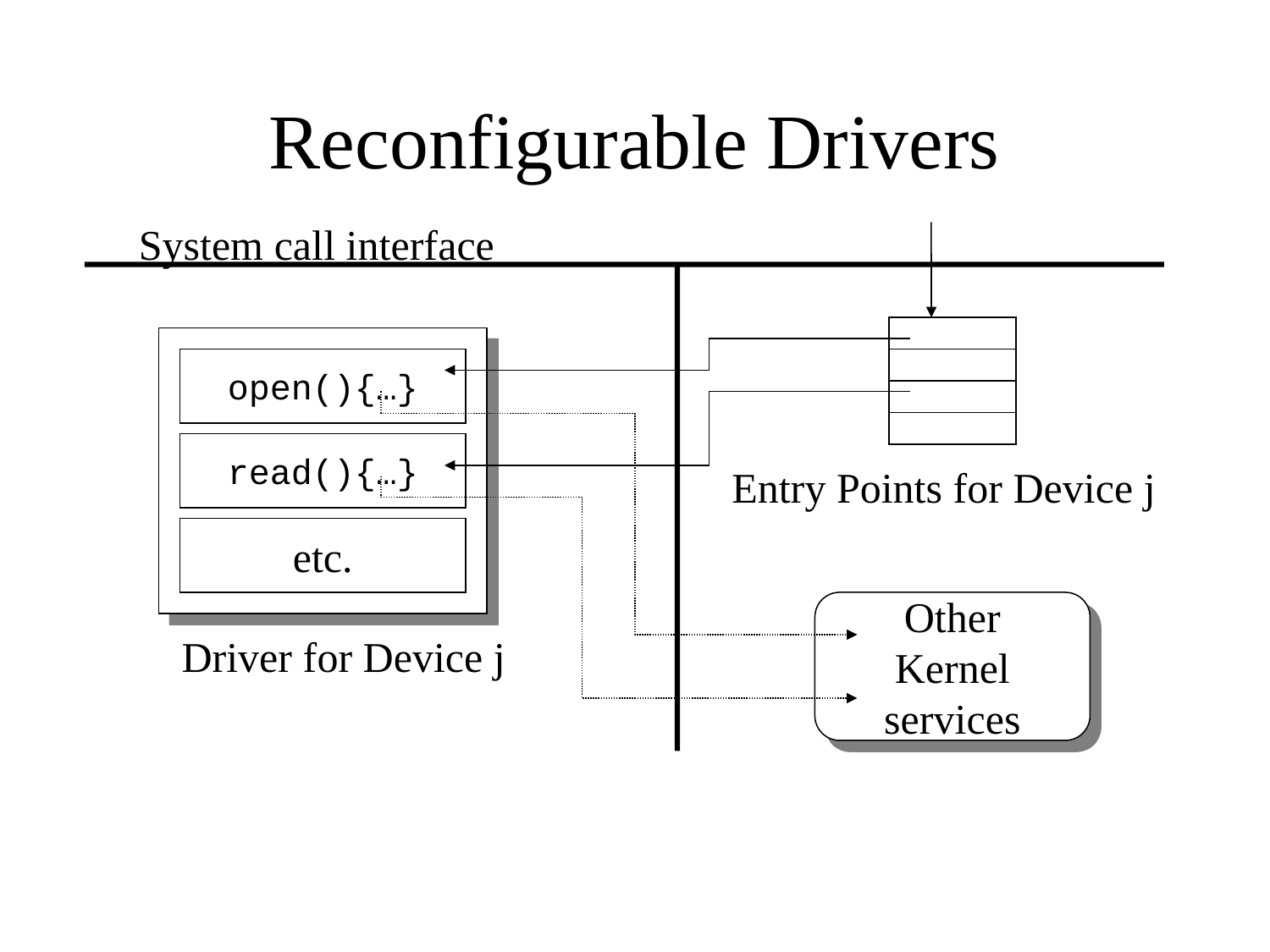

# Reconfigurable Drivers
System call interface

open(){…}

read(){…}
Entry Points for Device j

etc.
Other
Kernel
services
Driver for Device j